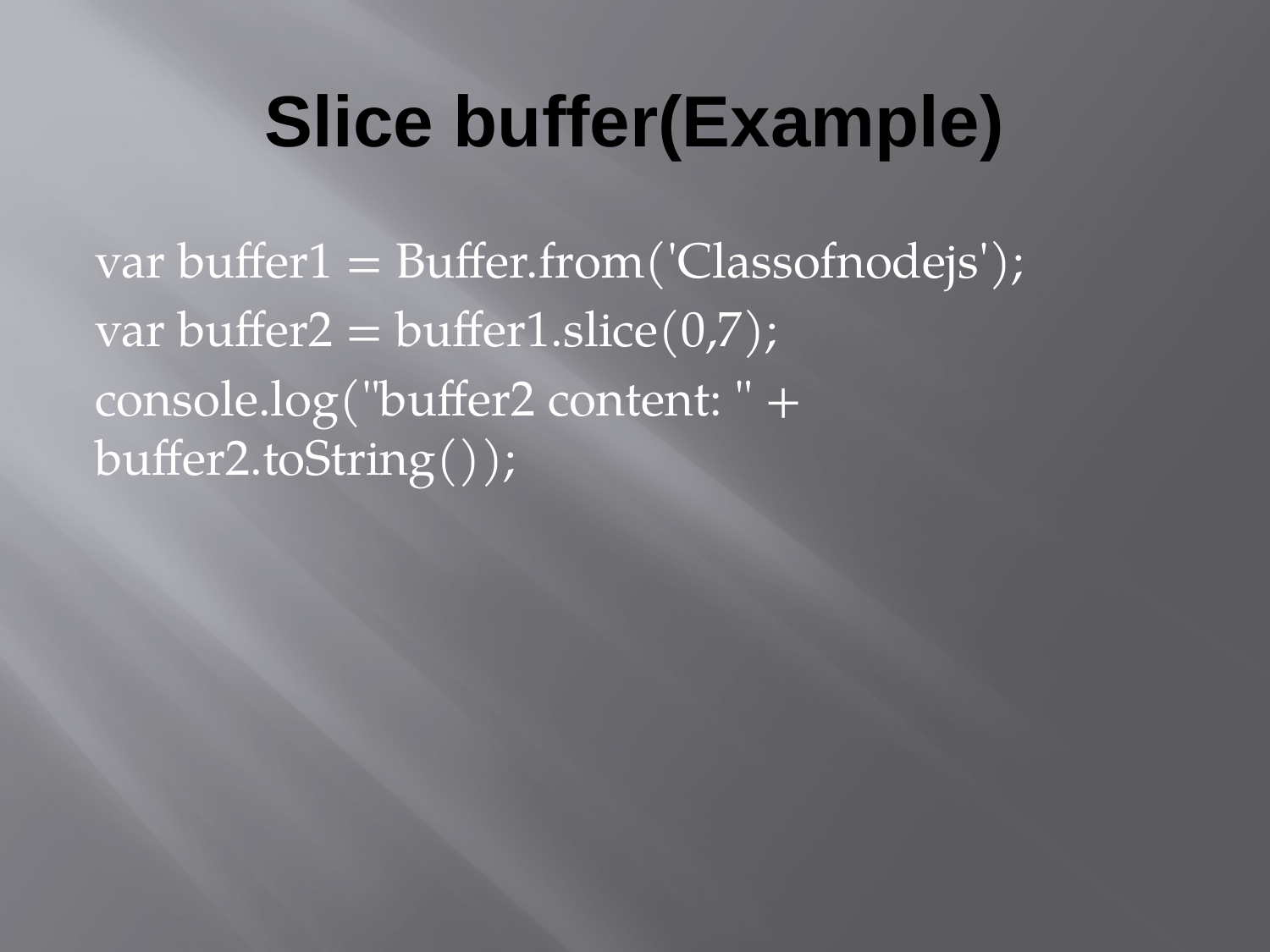

# Slice buffer(Example)
var buffer1 = Buffer.from('Classofnodejs');
var buffer2 = buffer1.slice(0,7);
console.log("buffer2 content: " + buffer2.toString());